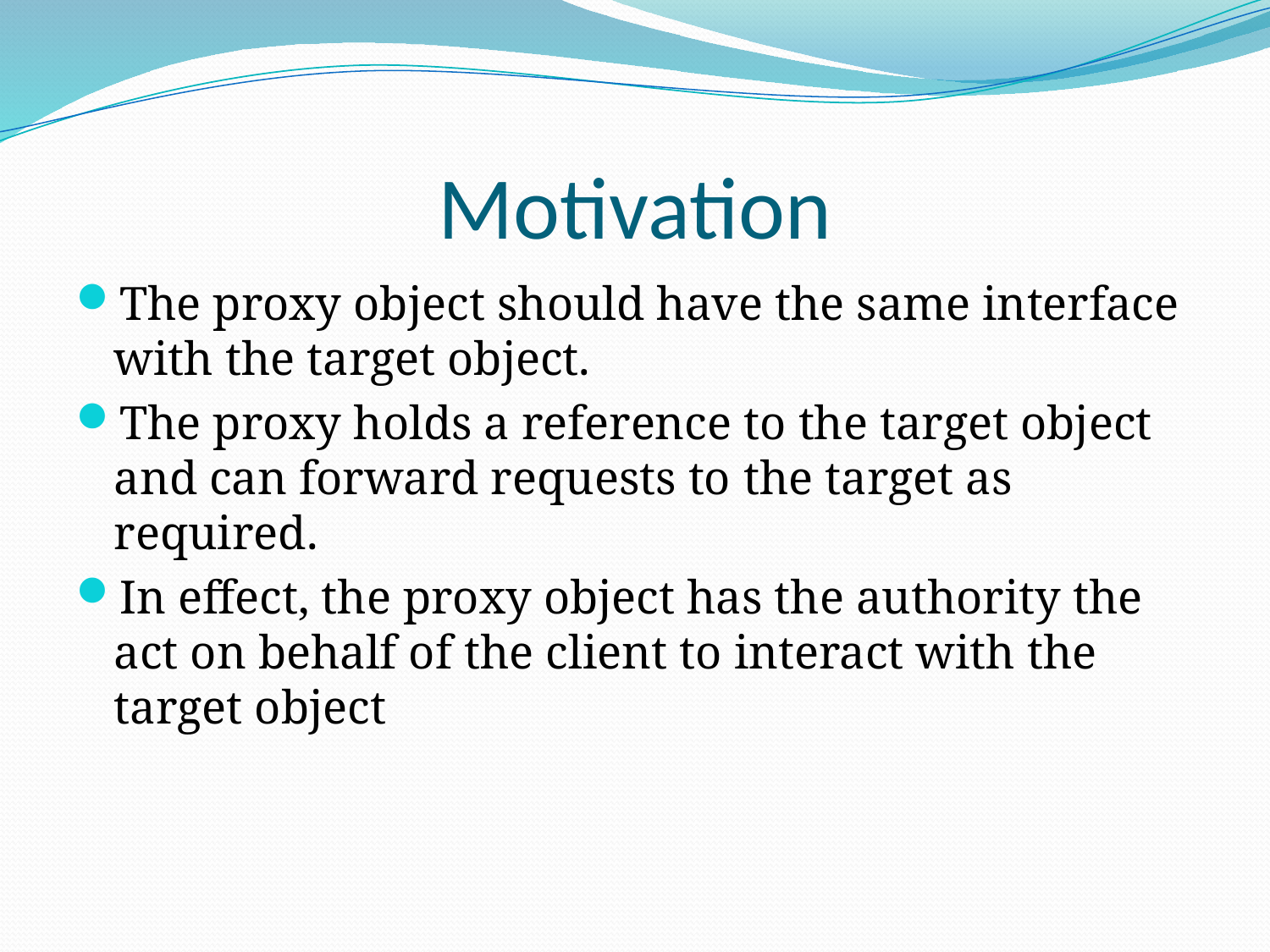

# Motivation
The proxy object should have the same interface with the target object.
The proxy holds a reference to the target object and can forward requests to the target as required.
In effect, the proxy object has the authority the act on behalf of the client to interact with the target object